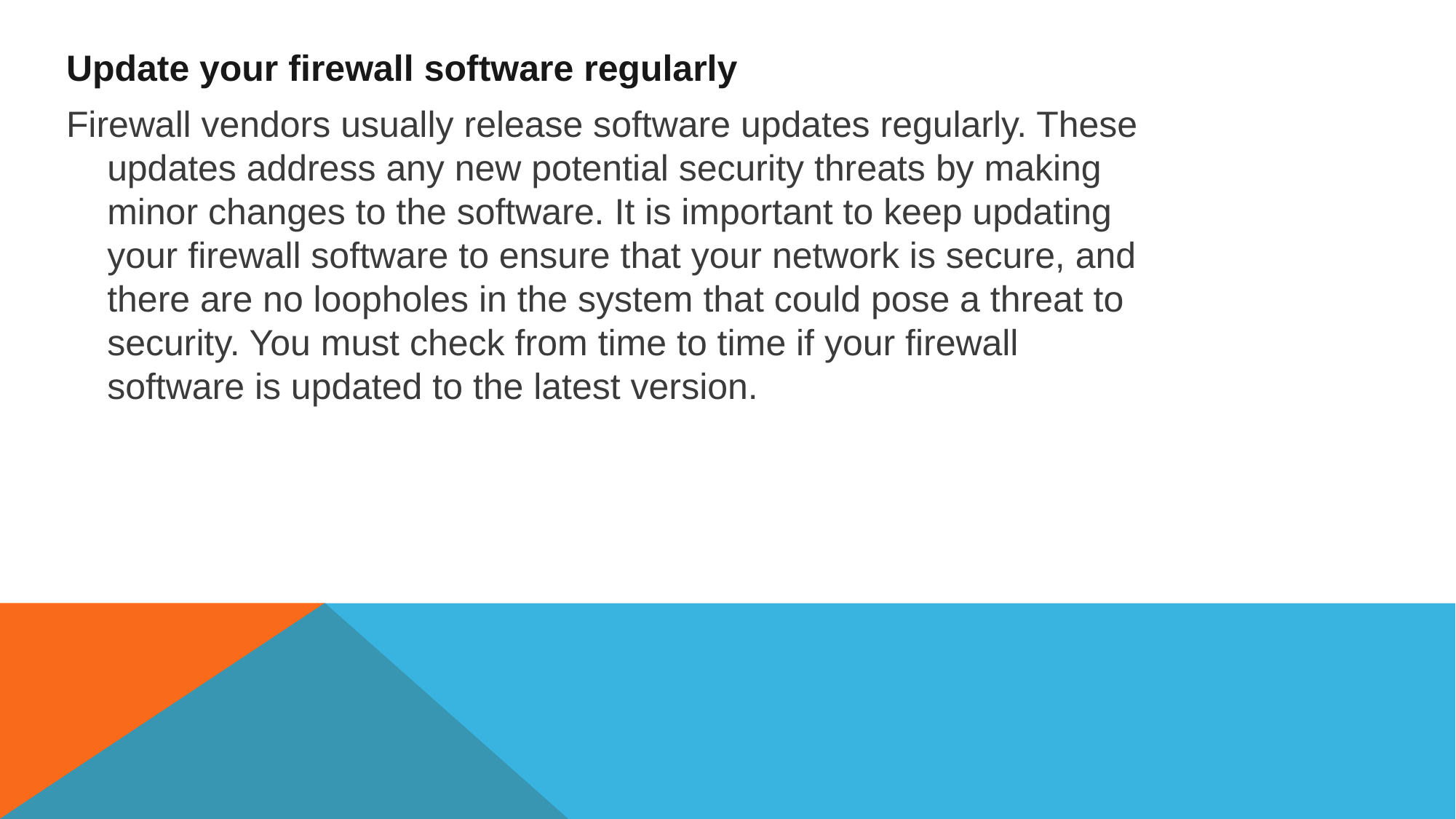

Update your firewall software regularly
Firewall vendors usually release software updates regularly. These updates address any new potential security threats by making minor changes to the software. It is important to keep updating your firewall software to ensure that your network is secure, and there are no loopholes in the system that could pose a threat to security. You must check from time to time if your firewall software is updated to the latest version.